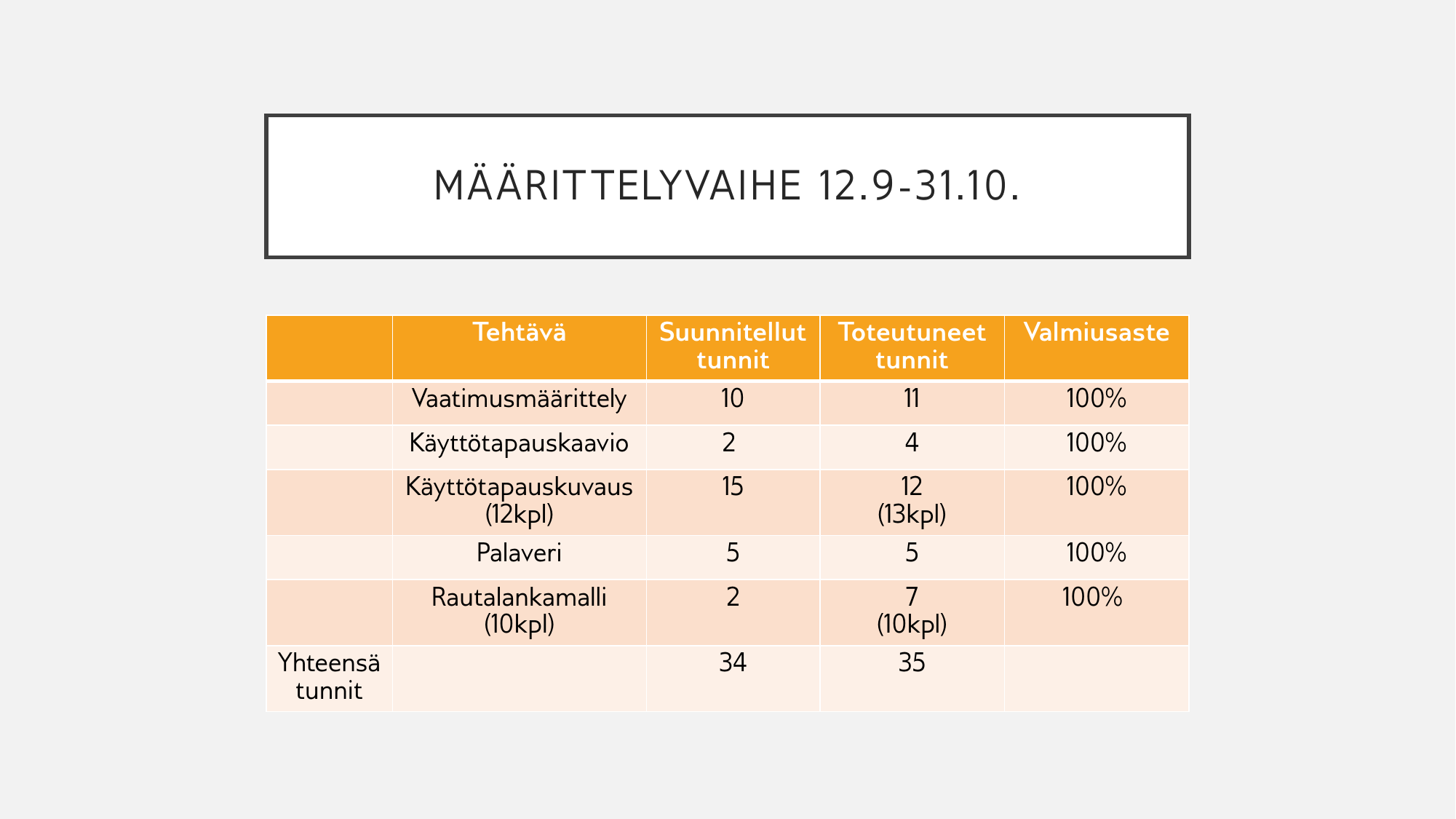

# Määrittelyvaihe 12.9-31.10.
|  | Tehtävä | Suunnitellut tunnit | Toteutuneet tunnit | Valmiusaste |
| --- | --- | --- | --- | --- |
|  | Vaatimusmäärittely | 10 | 11 | 100% |
|  | Käyttötapauskaavio | 2 | 4 | 100% |
|  | Käyttötapauskuvaus (12kpl) | 15 | 12 (13kpl) | 100% |
|  | Palaveri | 5 | 5 | 100% |
|  | Rautalankamalli (10kpl) | 2 | 7 (10kpl) | 100% |
| Yhteensä tunnit |  | 34 | 35 |  |